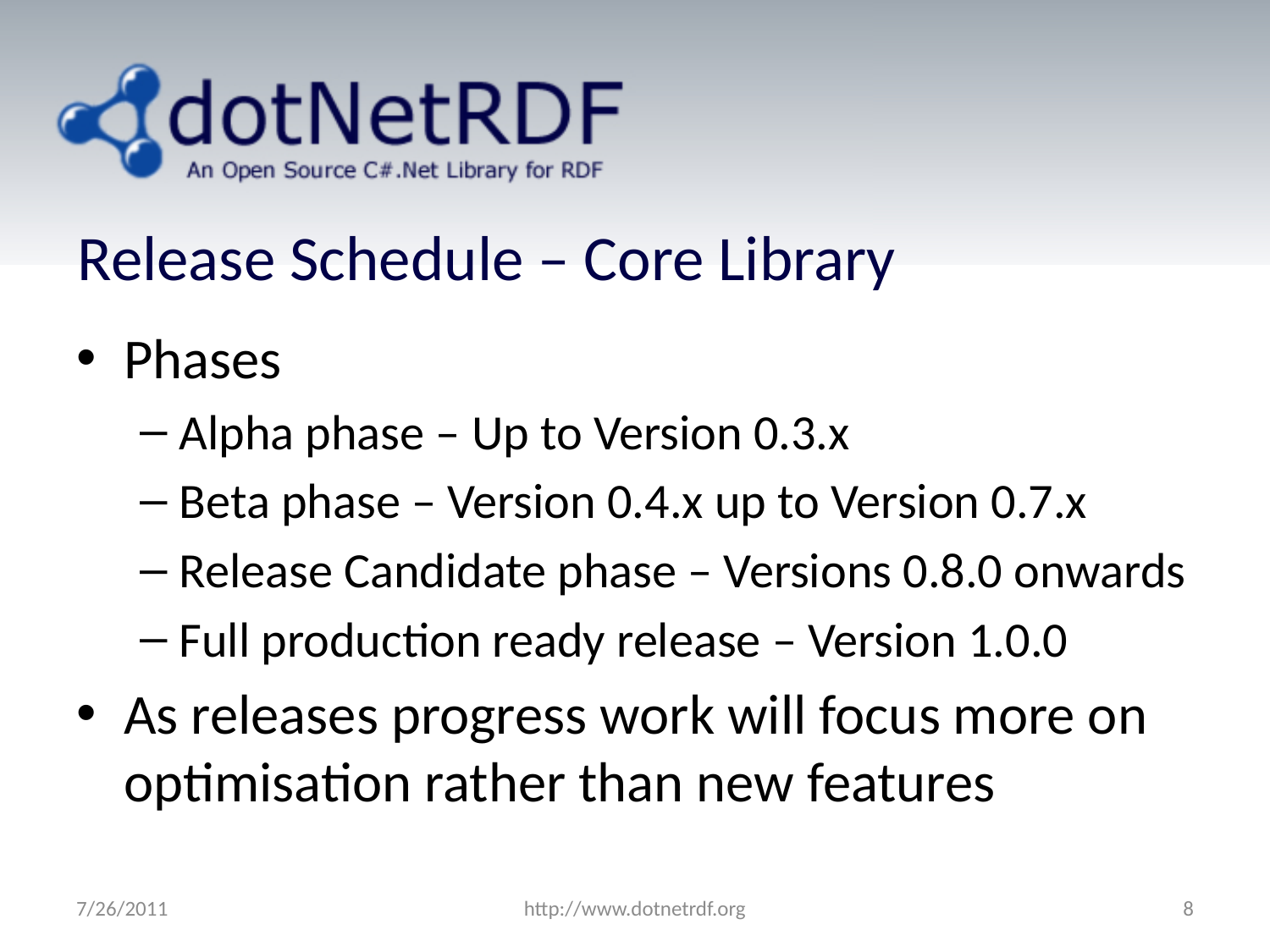

# Release Schedule – Core Library
Phases
Alpha phase – Up to Version 0.3.x
Beta phase – Version 0.4.x up to Version 0.7.x
Release Candidate phase – Versions 0.8.0 onwards
Full production ready release – Version 1.0.0
As releases progress work will focus more on optimisation rather than new features
7/26/2011
http://www.dotnetrdf.org
8